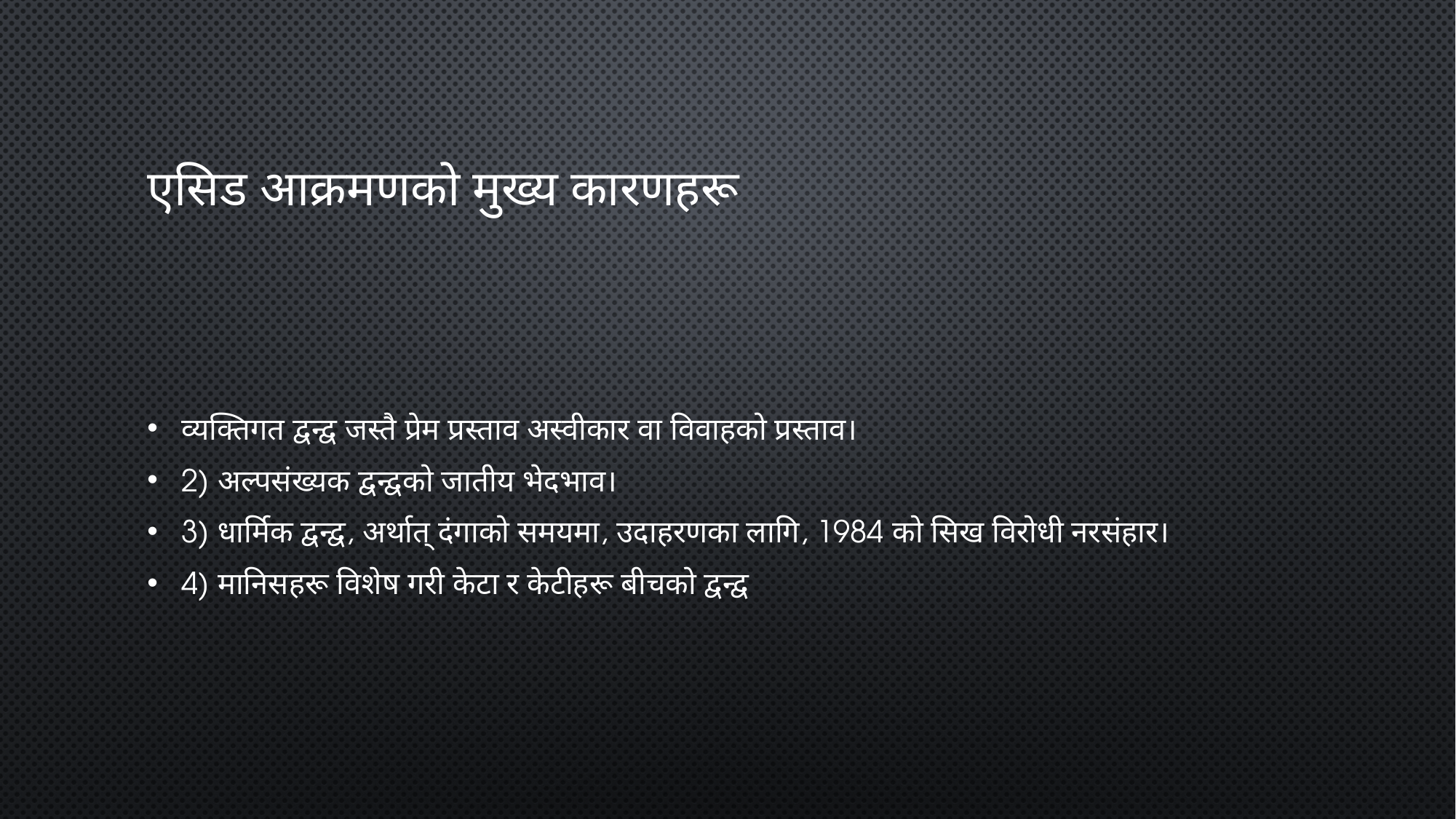

# एसिड आक्रमणको मुख्य कारणहरू
व्यक्तिगत द्वन्द्व जस्तै प्रेम प्रस्ताव अस्वीकार वा विवाहको प्रस्ताव।
2) अल्पसंख्यक द्वन्द्वको जातीय भेदभाव।
3) धार्मिक द्वन्द्व, अर्थात् दंगाको समयमा, उदाहरणका लागि, 1984 को सिख विरोधी नरसंहार।
4) मानिसहरू विशेष गरी केटा र केटीहरू बीचको द्वन्द्व